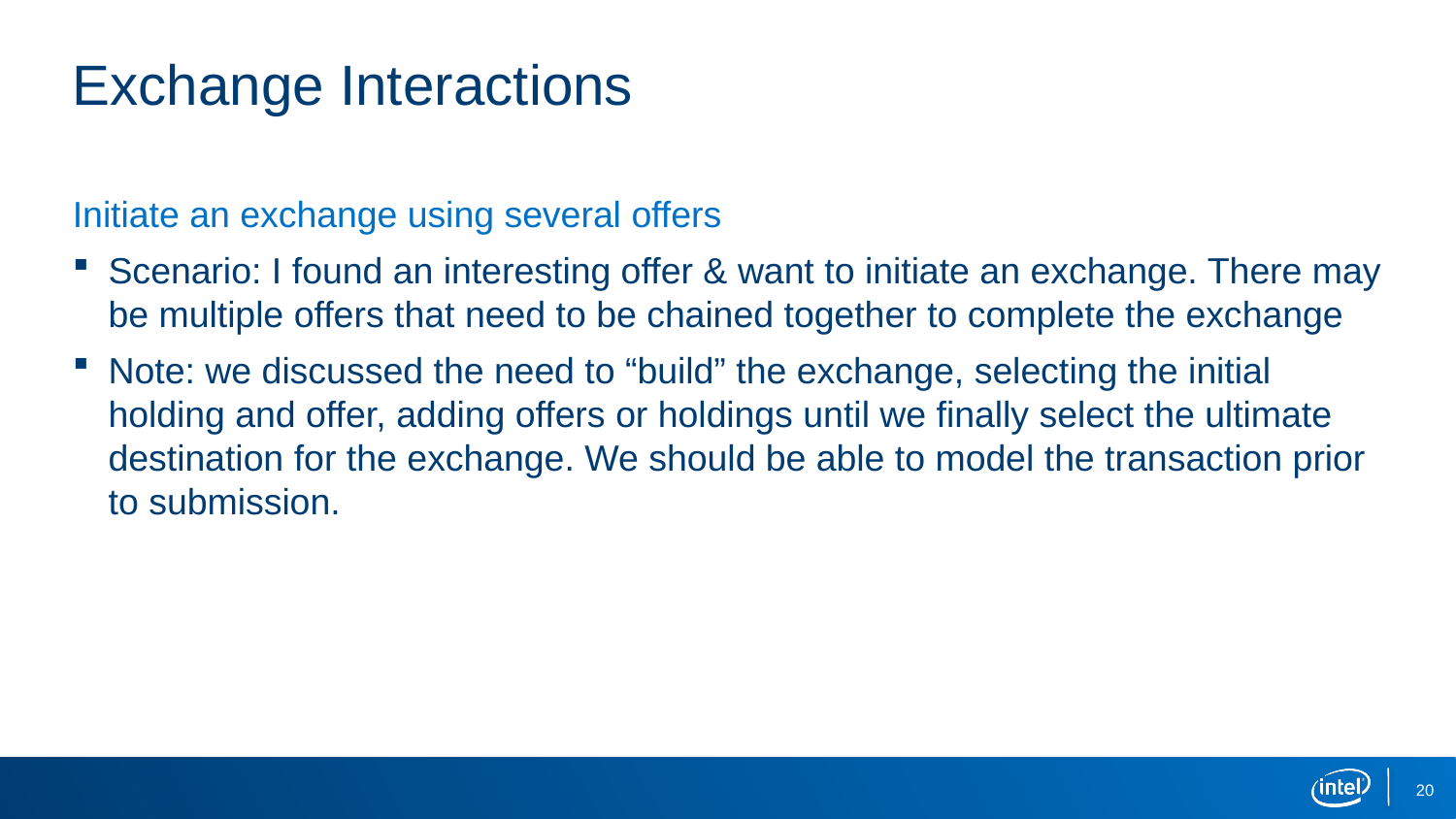

# Exchange Interactions
Initiate an exchange using several offers
Scenario: I found an interesting offer & want to initiate an exchange. There may be multiple offers that need to be chained together to complete the exchange
Note: we discussed the need to “build” the exchange, selecting the initial holding and offer, adding offers or holdings until we finally select the ultimate destination for the exchange. We should be able to model the transaction prior to submission.
20